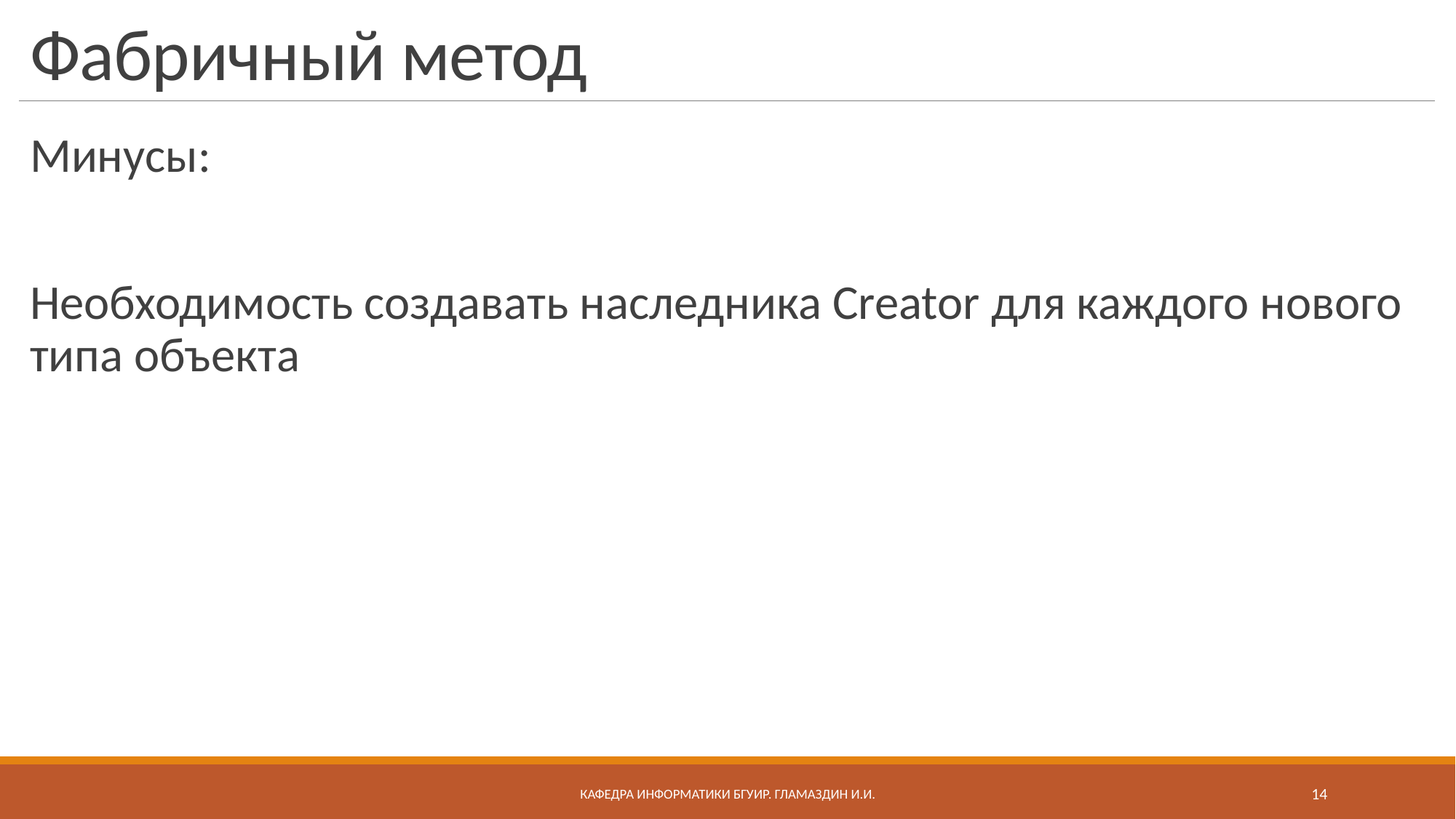

# Фабричный метод
Минусы:

Необходимость создавать наследника Creator для каждого нового типа объекта
Кафедра информатики бгуир. Гламаздин И.и.
14